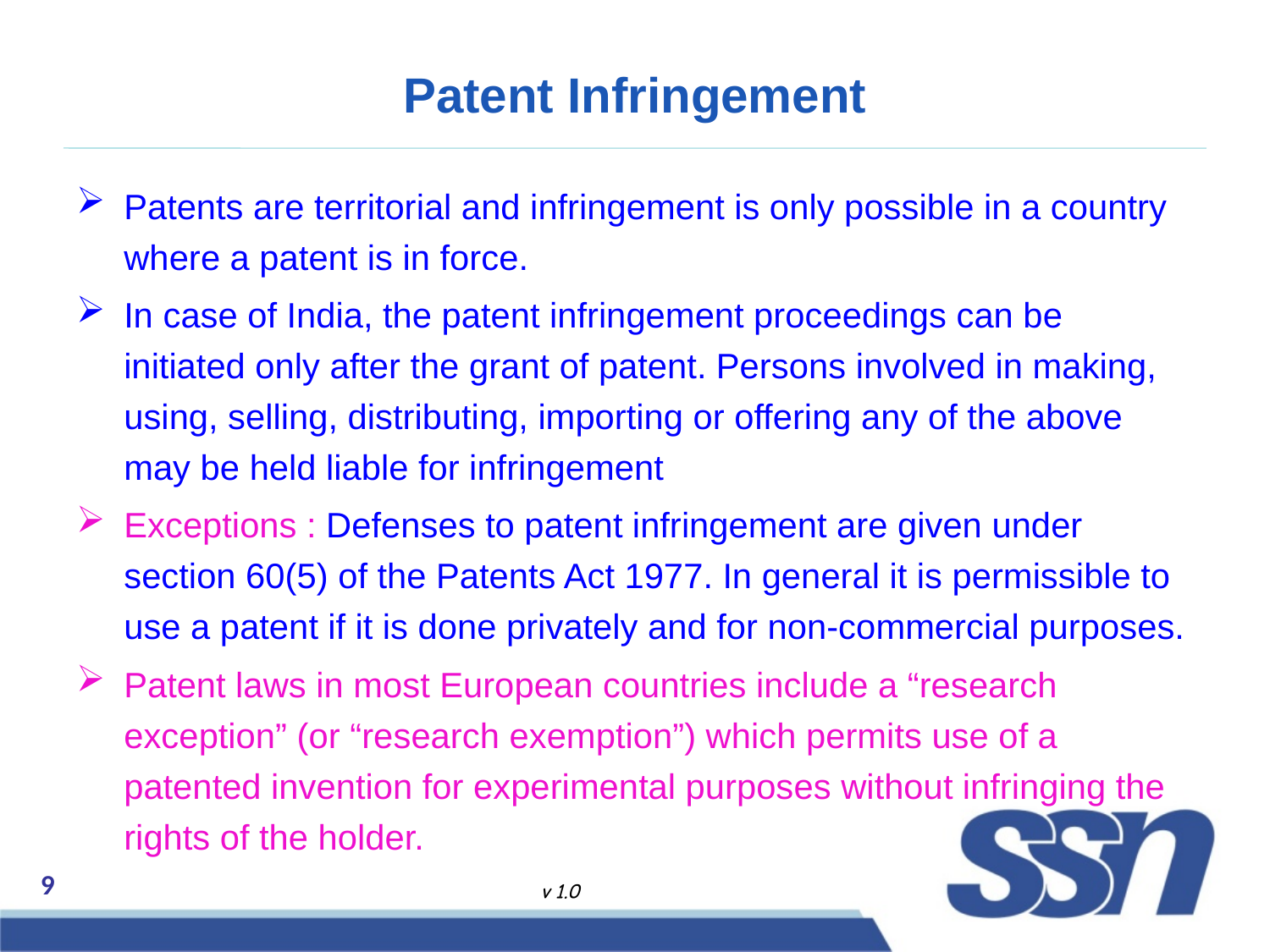

# Patent Infringement
Patents are territorial and infringement is only possible in a country where a patent is in force.
In case of India, the patent infringement proceedings can be initiated only after the grant of patent. Persons involved in making, using, selling, distributing, importing or offering any of the above may be held liable for infringement
Exceptions : Defenses to patent infringement are given under section 60(5) of the Patents Act 1977. In general it is permissible to use a patent if it is done privately and for non-commercial purposes.
Patent laws in most European countries include a “research exception” (or “research exemption”) which permits use of a patented invention for experimental purposes without infringing the rights of the holder.